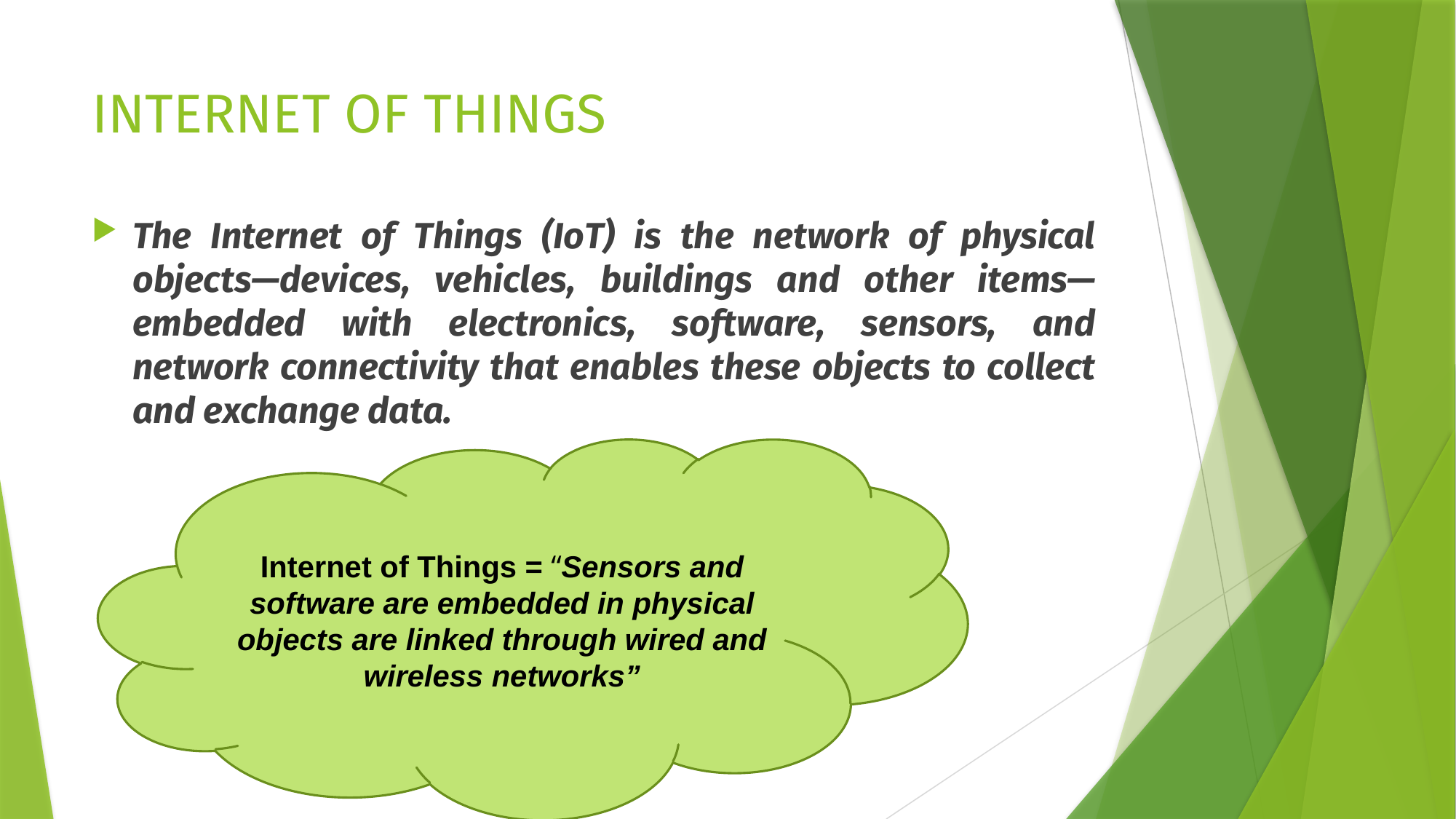

# INTERNET OF THINGS
The Internet of Things (IoT) is the network of physical objects—devices, vehicles, buildings and other items—embedded with electronics, software, sensors, and network connectivity that enables these objects to collect and exchange data.
Internet of Things = “Sensors and software are embedded in physical objects are linked through wired and wireless networks”